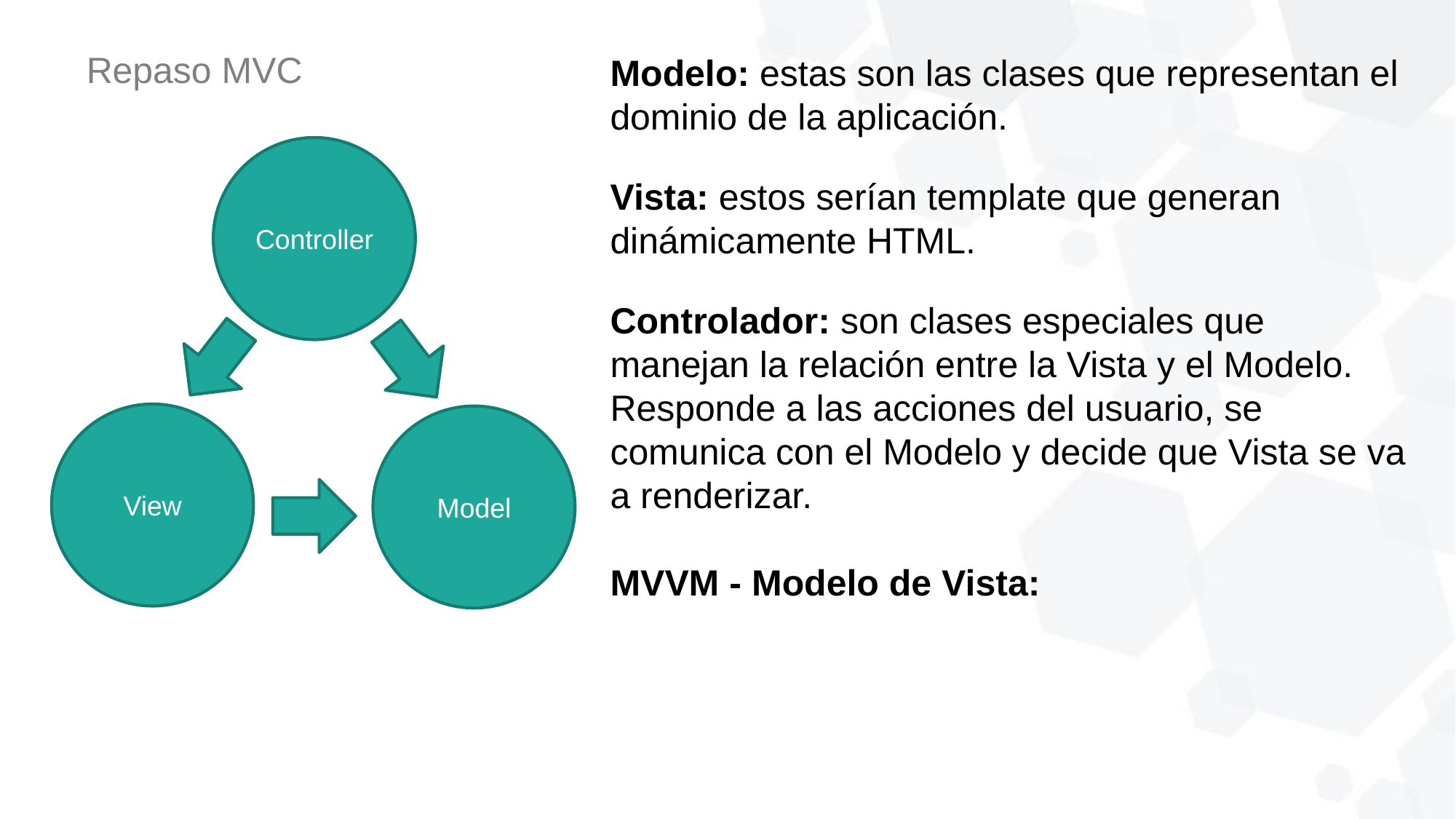

Repaso MVC
Modelo: estas son las clases que representan el dominio de la aplicación.

Vista: estos serían template que generan dinámicamente HTML.

Controlador: son clases especiales que manejan la relación entre la Vista y el Modelo. Responde a las acciones del usuario, se comunica con el Modelo y decide que Vista se va a renderizar.

MVVM - Modelo de Vista:
Controller

View
Model